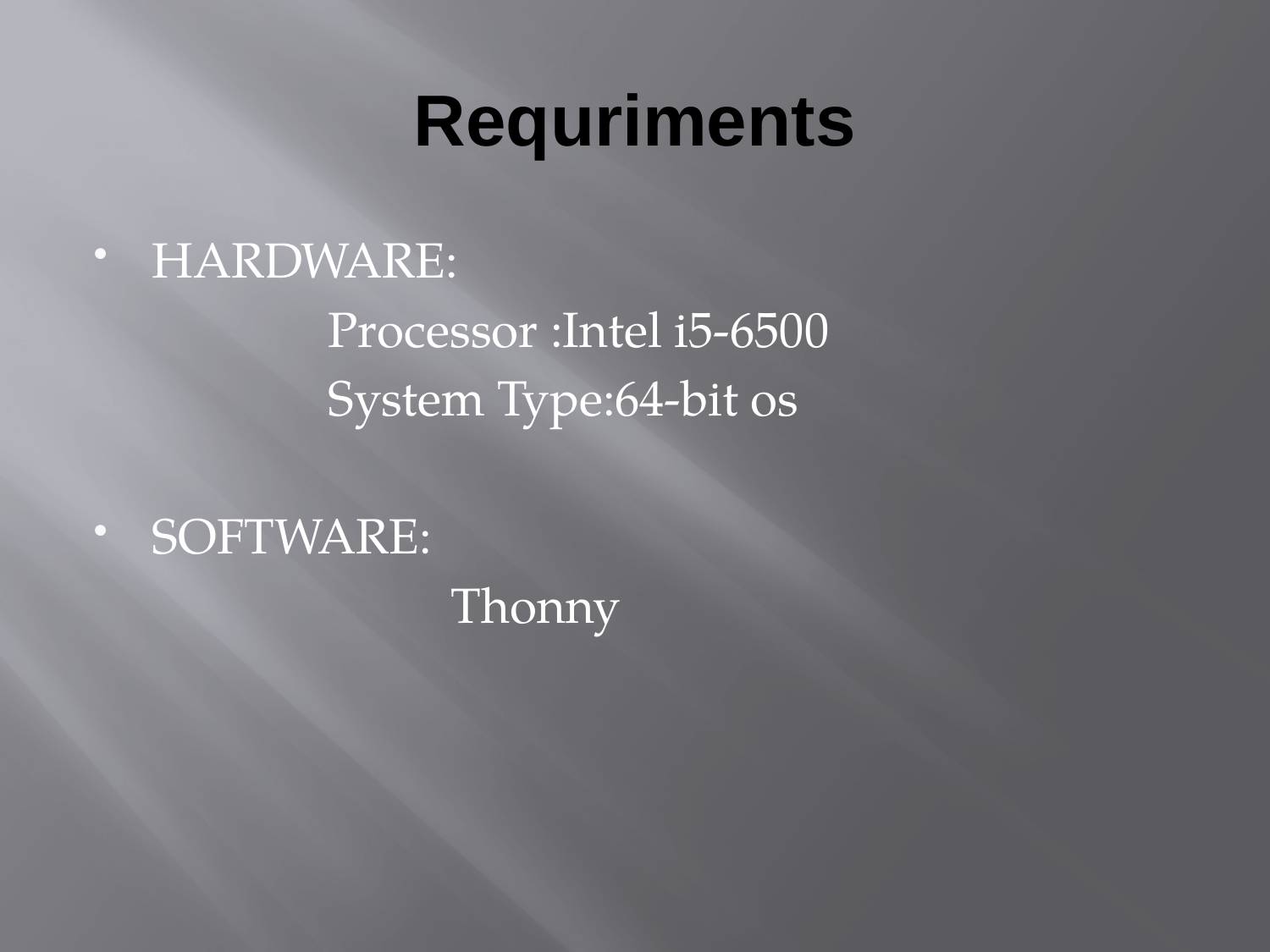

# Requriments
HARDWARE:
                   Processor :Intel i5-6500
                   System Type:64-bit os

SOFTWARE:
                             Thonny